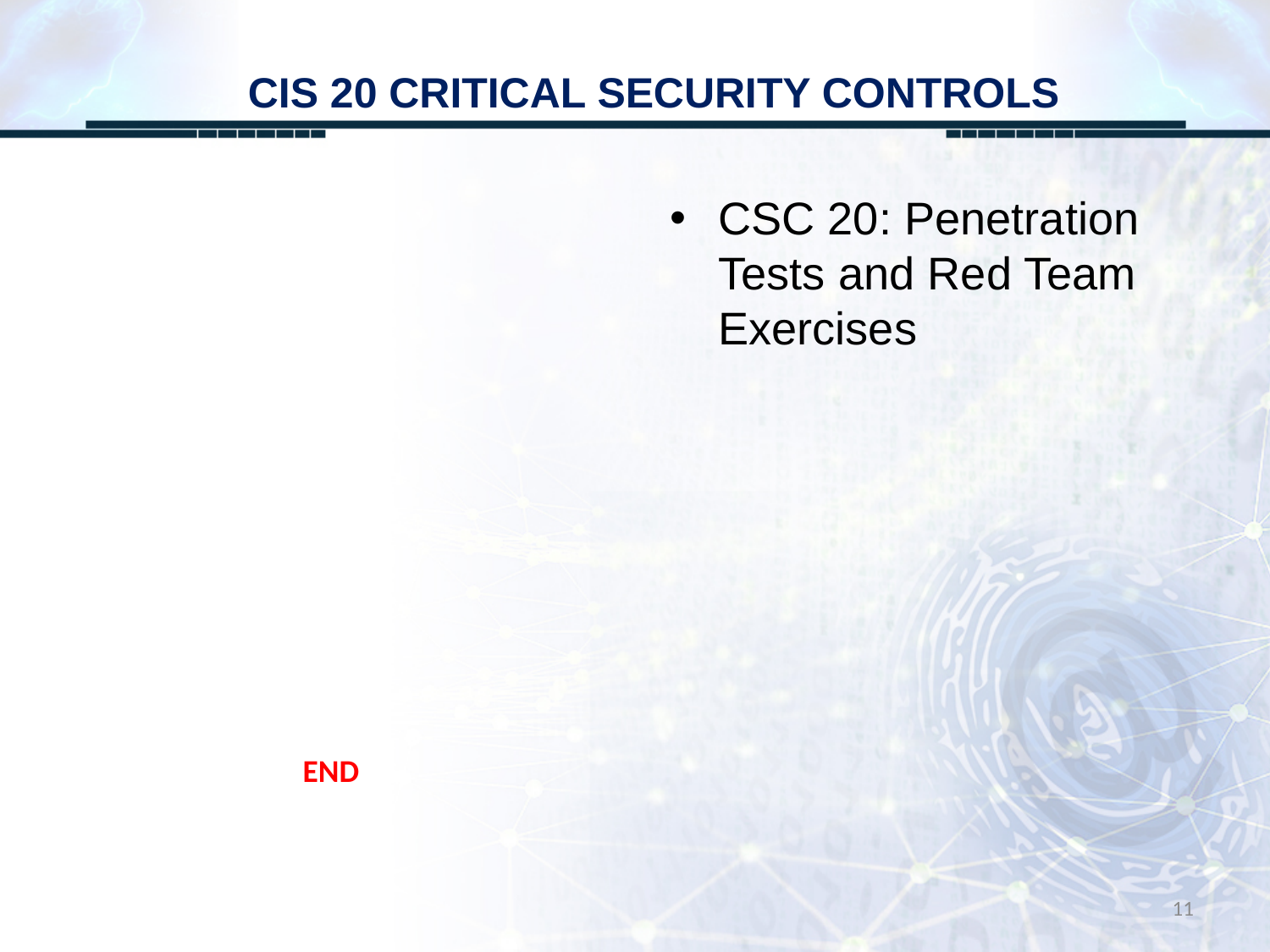

# CIS 20 CRITICAL SECURITY CONTROLS
CSC 20: Penetration Tests and Red Team Exercises
END
11